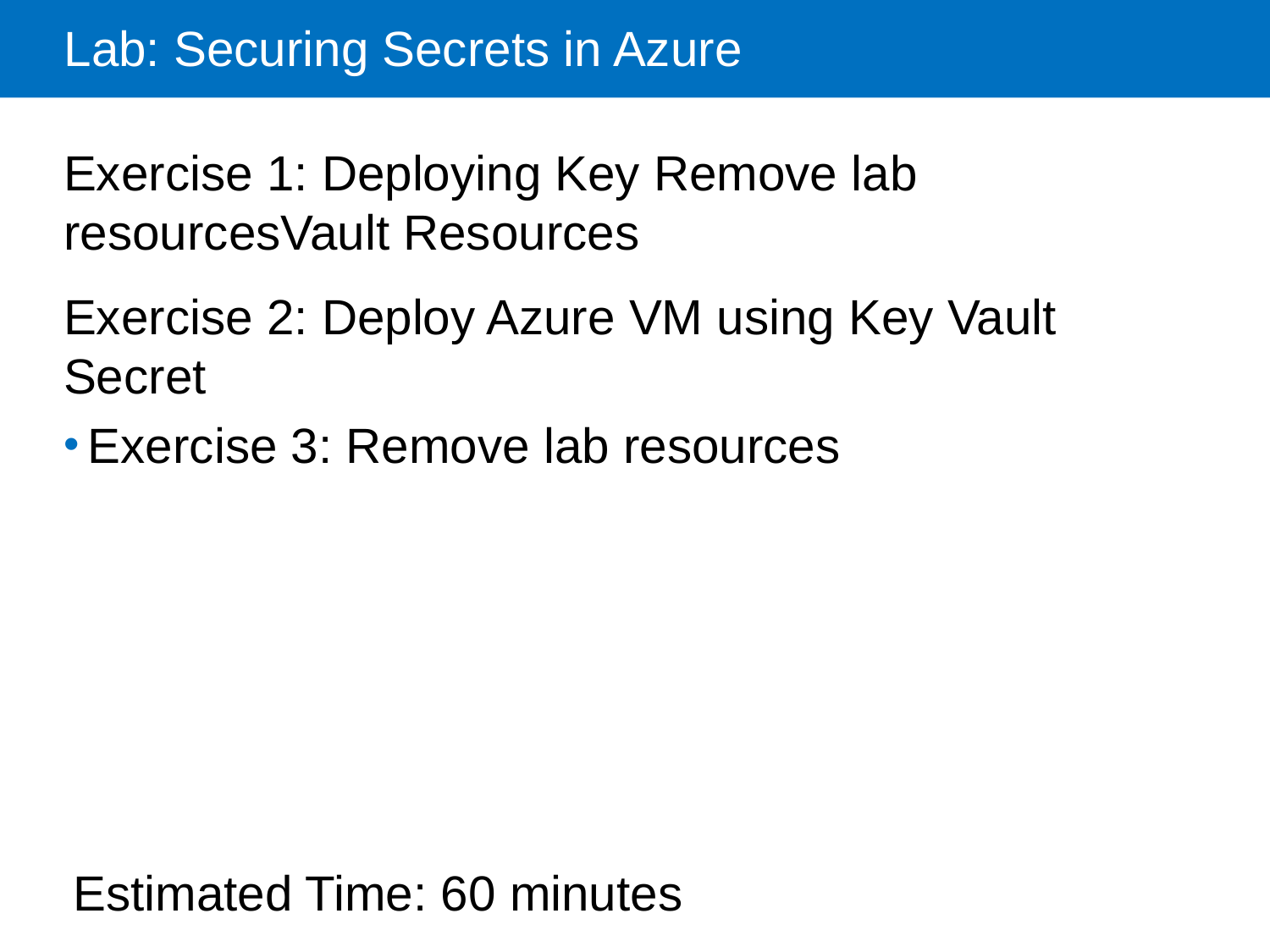

# Lab: Securing Secrets in Azure
Exercise 1: Deploying Key Remove lab resourcesVault Resources
Exercise 2: Deploy Azure VM using Key Vault Secret
Exercise 3: Remove lab resources
Estimated Time: 60 minutes